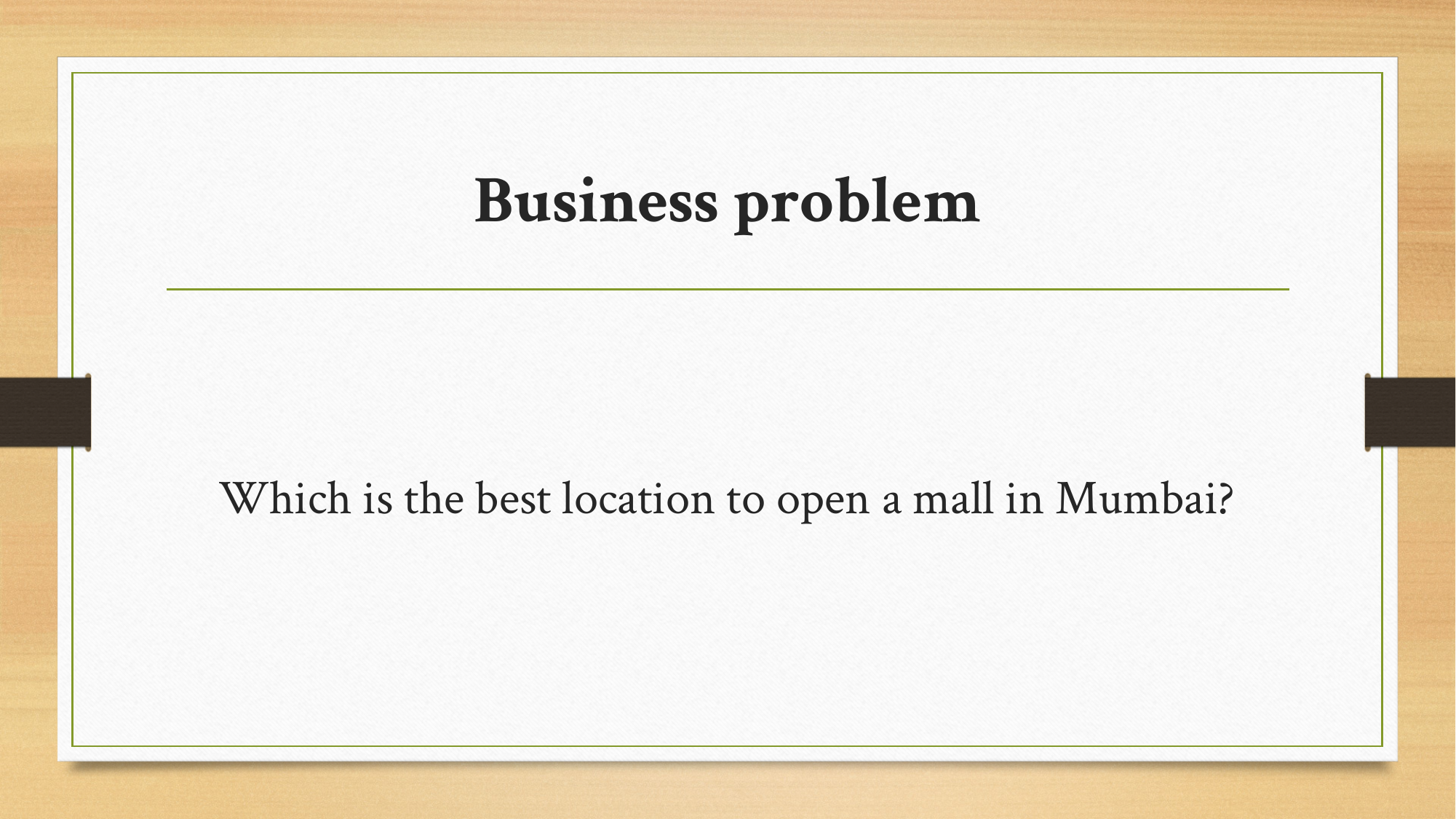

# Business problem

Which is the best location to open a mall in Mumbai?